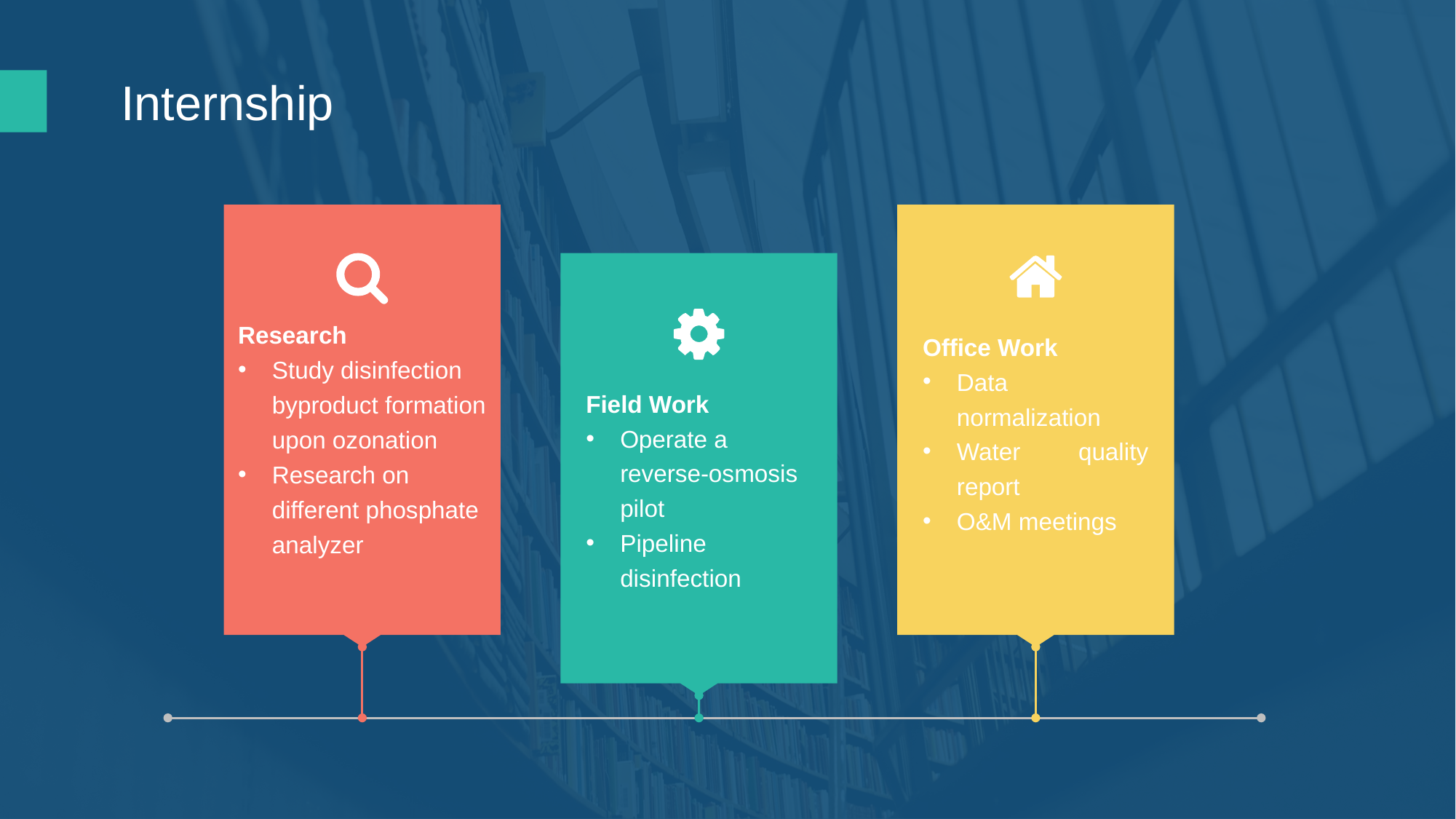

Internship

Research
Study disinfection byproduct formation upon ozonation
Research on different phosphate analyzer

Office Work
Data normalization
Water quality report
O&M meetings
Field Work
Operate a reverse-osmosis pilot
Pipeline disinfection